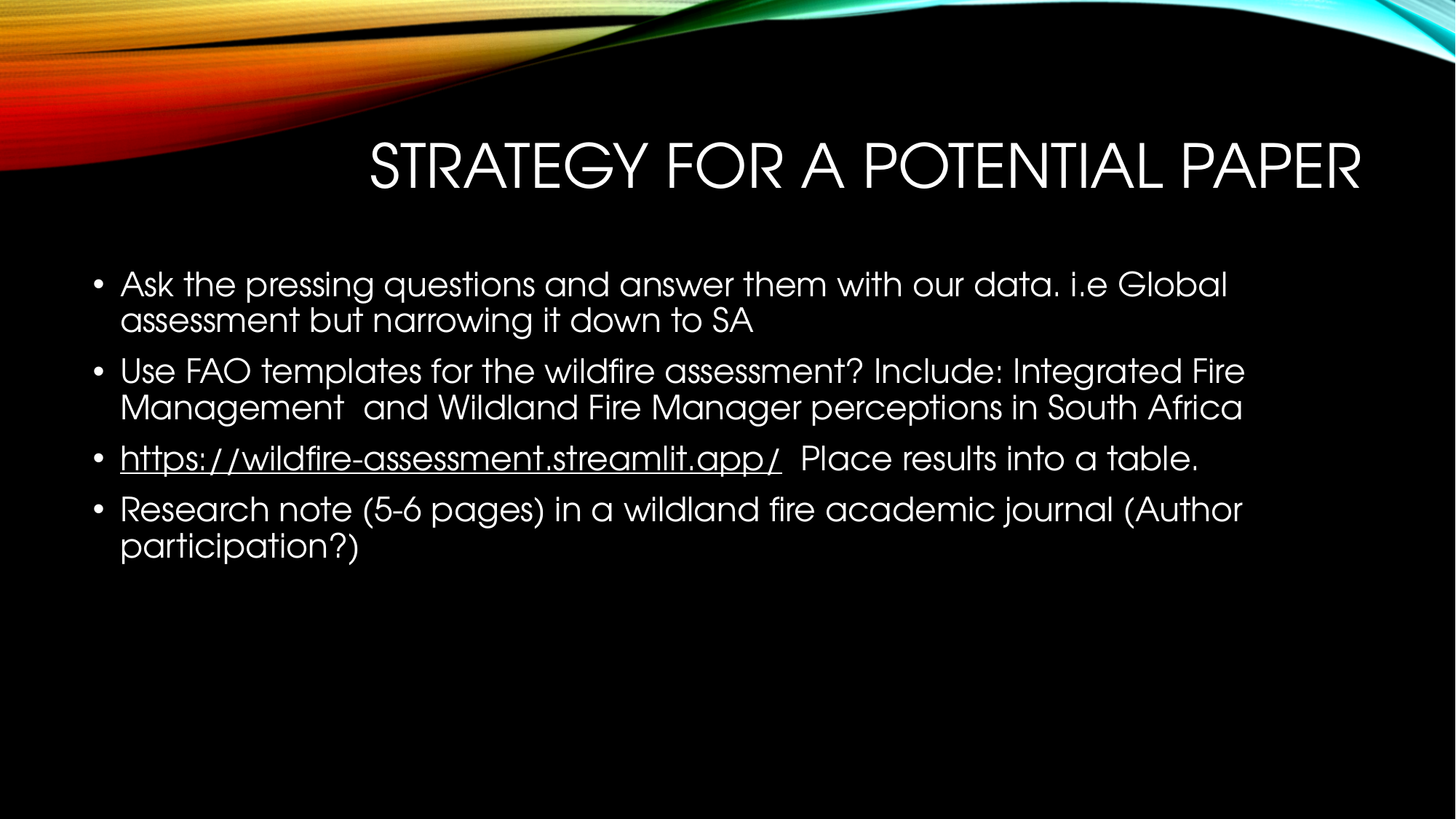

# Strategy for a potential paper
Ask the pressing questions and answer them with our data. i.e Global assessment but narrowing it down to SA
Use FAO templates for the wildfire assessment? Include: Integrated Fire Management  and Wildland Fire Manager perceptions in South Africa
https://wildfire-assessment.streamlit.app/  Place results into a table.
Research note (5-6 pages) in a wildland fire academic journal (Author participation?)